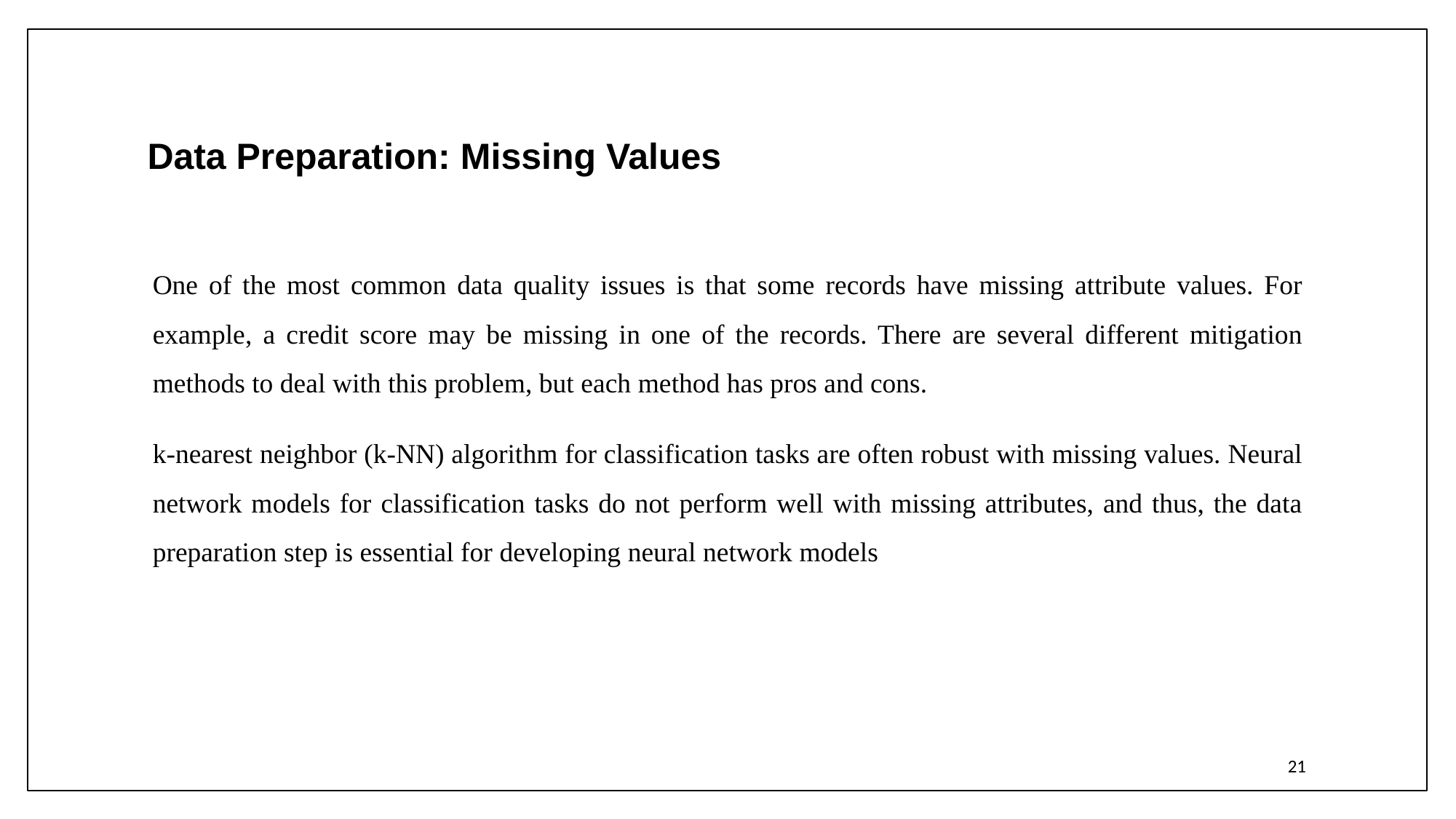

# Data Preparation: Missing Values
One of the most common data quality issues is that some records have missing attribute values. For example, a credit score may be missing in one of the records. There are several different mitigation methods to deal with this problem, but each method has pros and cons.
k-nearest neighbor (k-NN) algorithm for classification tasks are often robust with missing values. Neural network models for classification tasks do not perform well with missing attributes, and thus, the data preparation step is essential for developing neural network models
21